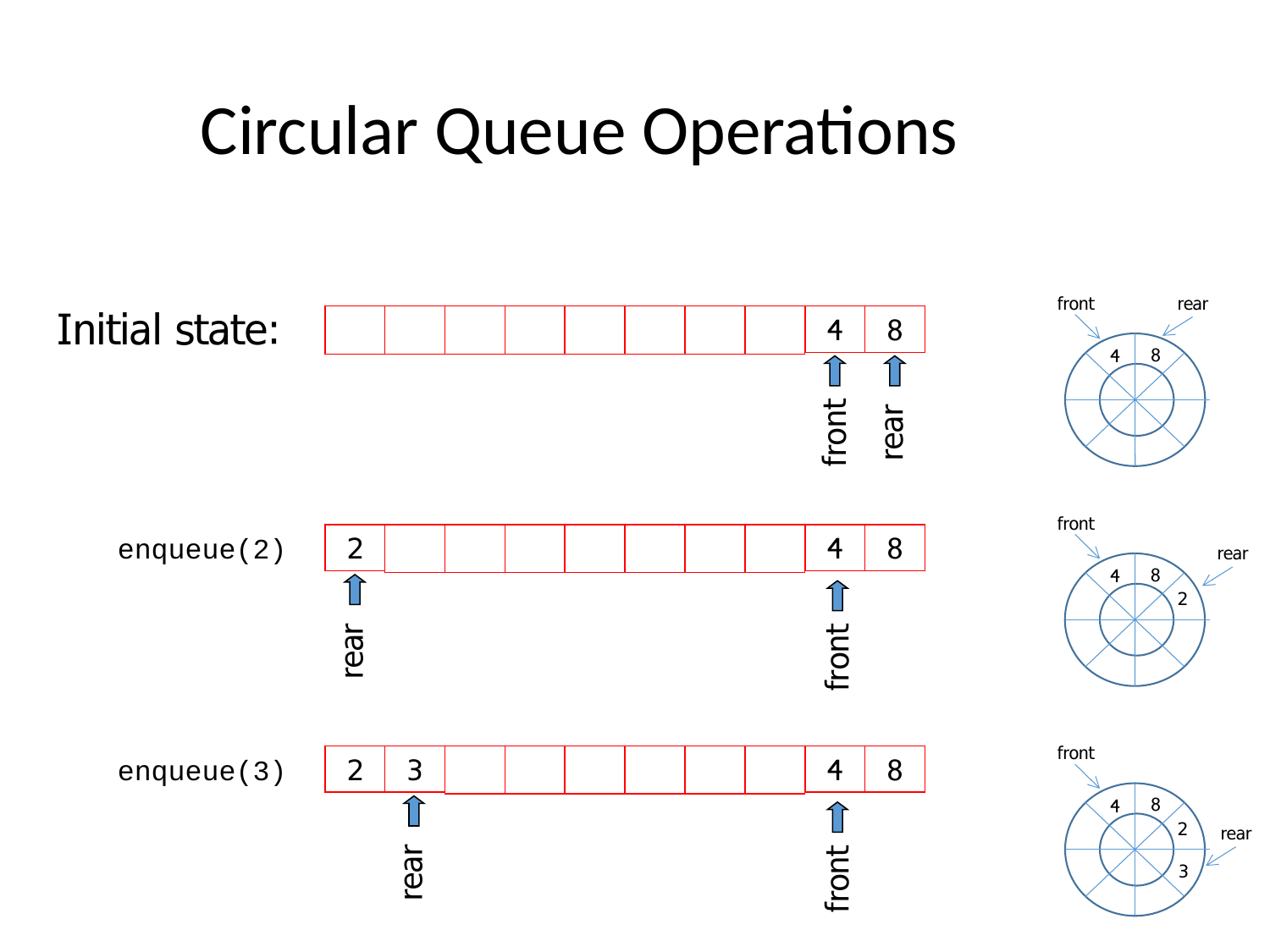

Circular Queue Operations
front
rear

8
4

Initial state:

4
8

front

rear
front
enqueue(2)
2

4
8

rear

front
rear

8
4
2

front

8
4
2

rear
3
enqueue(3)
2
3

4
8

rear

front